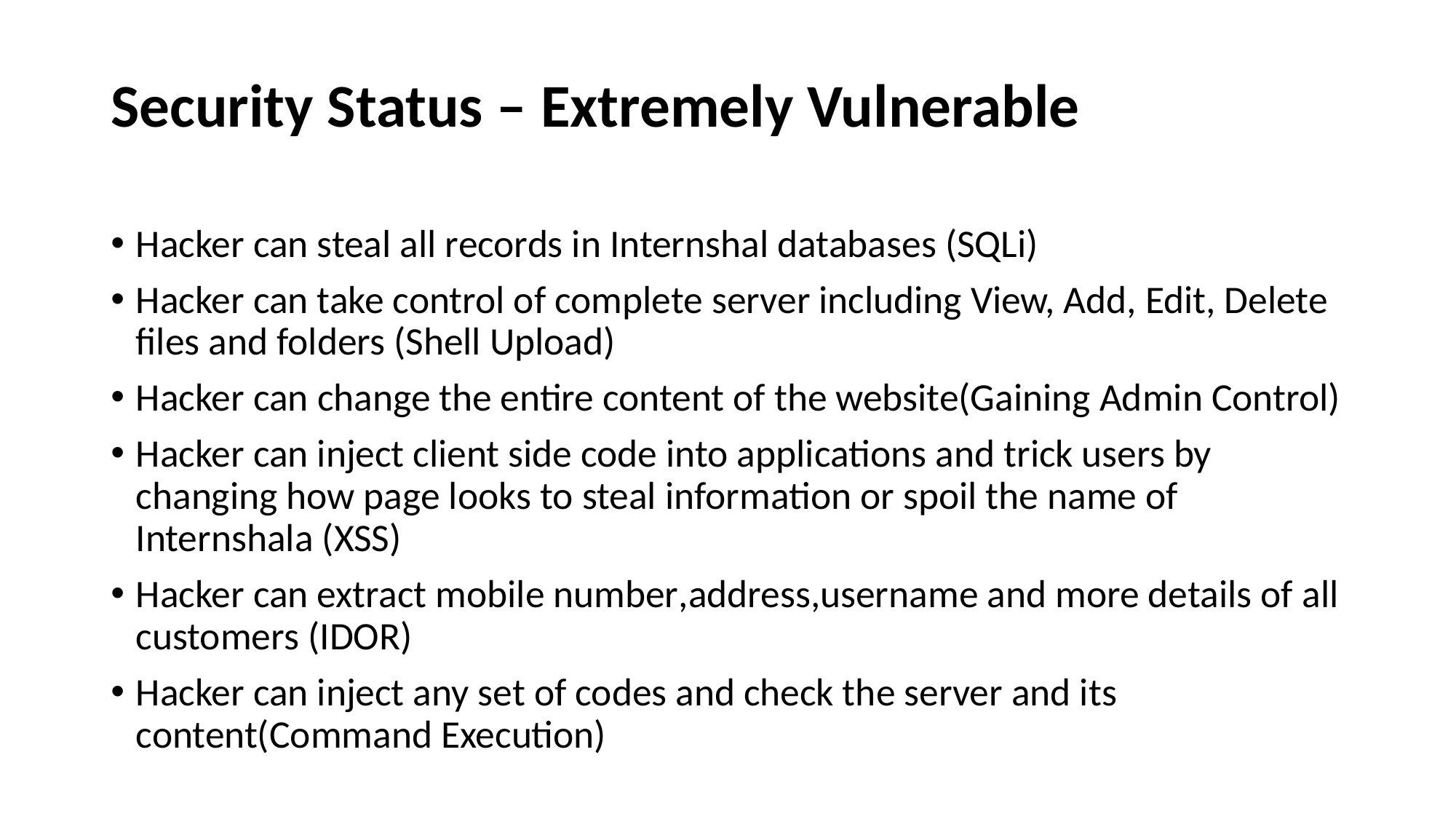

# Security Status – Extremely Vulnerable
Hacker can steal all records in Internshal databases (SQLi)
Hacker can take control of complete server including View, Add, Edit, Delete files and folders (Shell Upload)
Hacker can change the entire content of the website(Gaining Admin Control)
Hacker can inject client side code into applications and trick users by changing how page looks to steal information or spoil the name of Internshala (XSS)
Hacker can extract mobile number,address,username and more details of all customers (IDOR)
Hacker can inject any set of codes and check the server and its content(Command Execution)